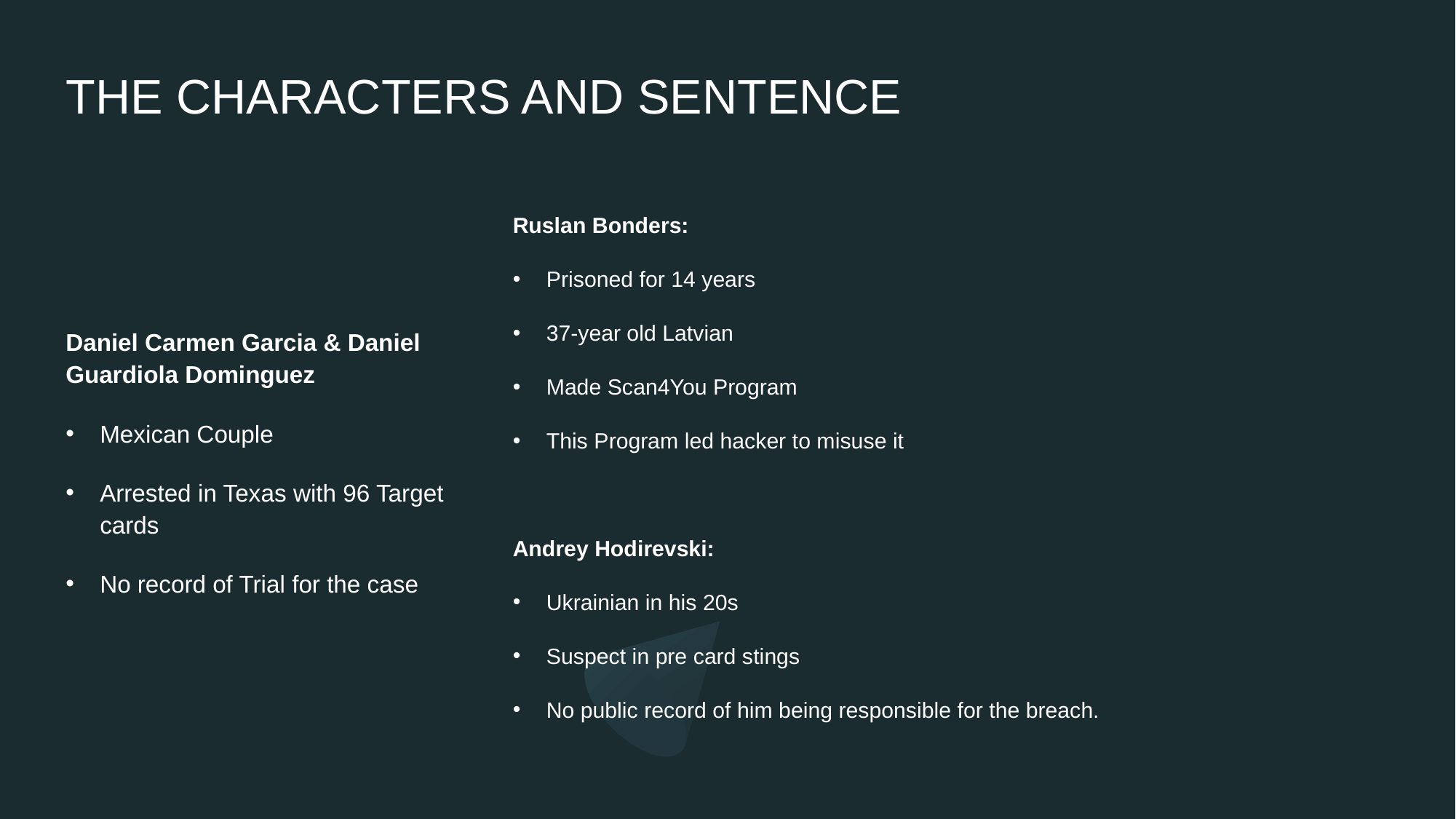

# THE CHARACTERS AND SENTENCE

Daniel Carmen Garcia & Daniel Guardiola Dominguez
Mexican Couple
Arrested in Texas with 96 Target cards
No record of Trial for the case

Ruslan Bonders:
Prisoned for 14 years
37-year old Latvian
Made Scan4You Program
This Program led hacker to misuse it

Andrey Hodirevski:
Ukrainian in his 20s
Suspect in pre card stings
No public record of him being responsible for the breach.